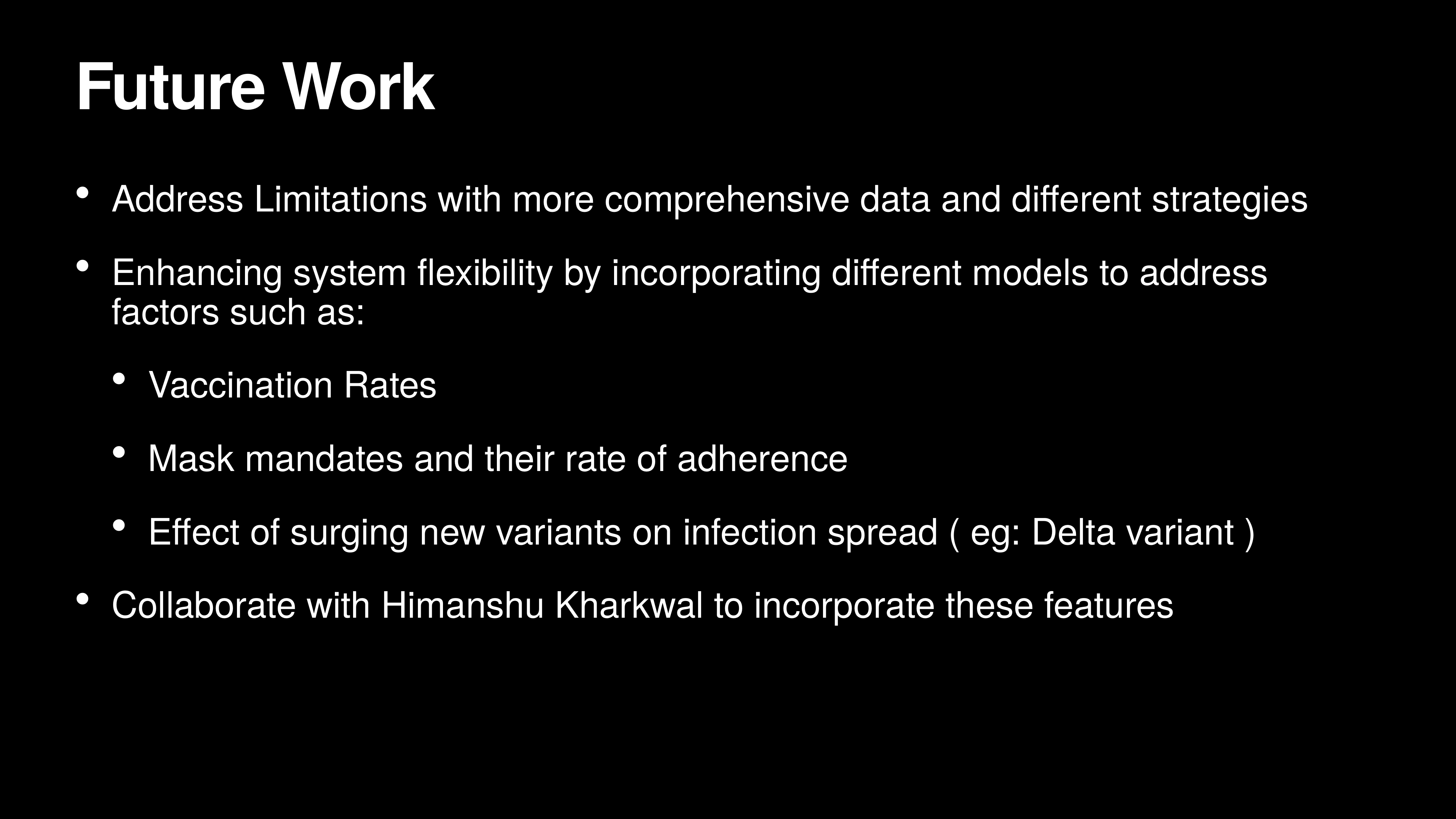

# Future Work
Address Limitations with more comprehensive data and different strategies
Enhancing system flexibility by incorporating different models to address factors such as:
Vaccination Rates
Mask mandates and their rate of adherence
Effect of surging new variants on infection spread ( eg: Delta variant )
Collaborate with Himanshu Kharkwal to incorporate these features